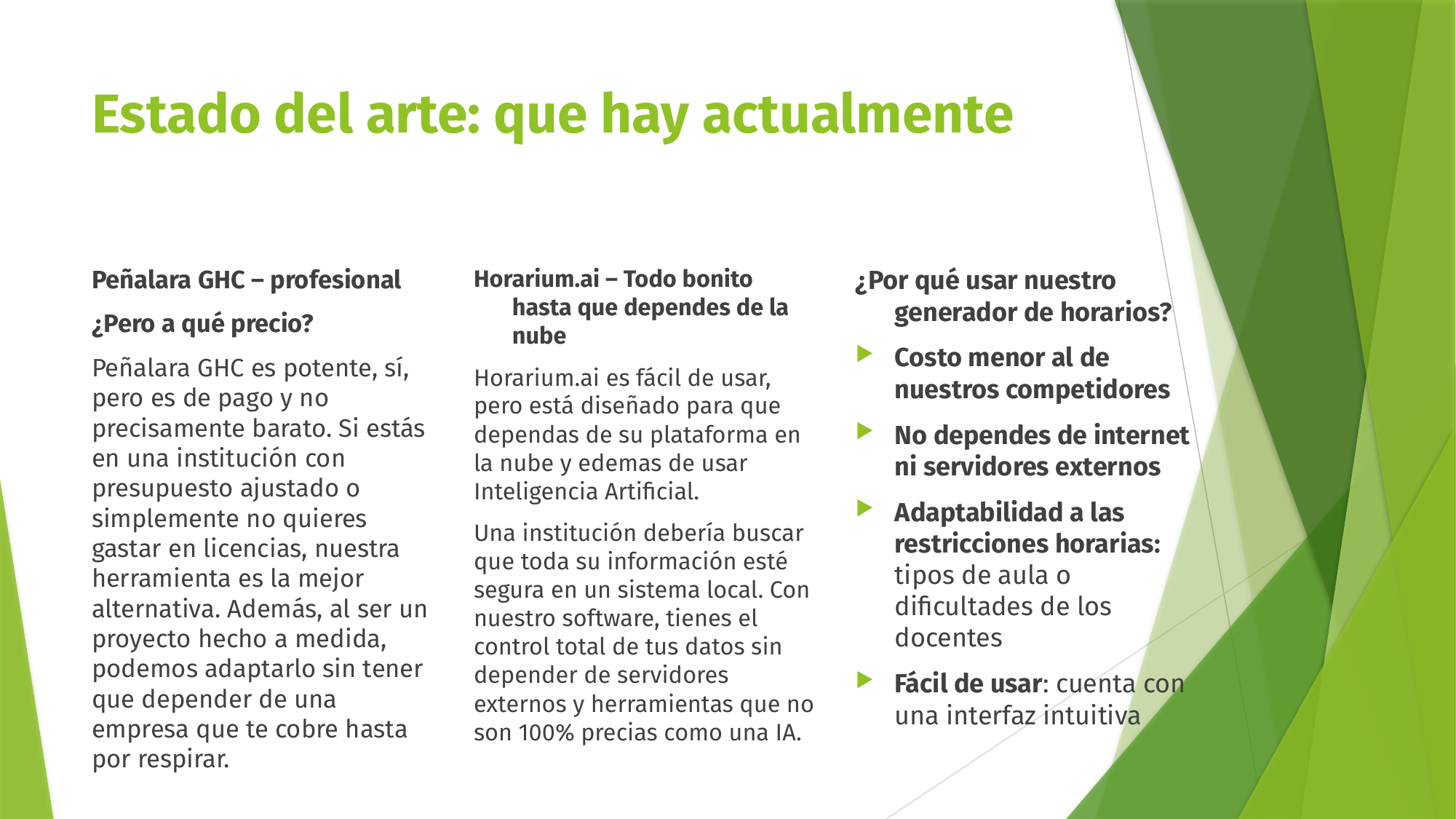

# Estado del arte: que hay actualmente
Horarium.ai – Todo bonito hasta que dependes de la nube
Horarium.ai es fácil de usar, pero está diseñado para que dependas de su plataforma en la nube y edemas de usar Inteligencia Artificial.
Una institución debería buscar que toda su información esté segura en un sistema local. Con nuestro software, tienes el control total de tus datos sin depender de servidores externos y herramientas que no son 100% precias como una IA.
¿Por qué usar nuestro generador de horarios?
Costo menor al de nuestros competidores
No dependes de internet ni servidores externos
Adaptabilidad a las restricciones horarias: tipos de aula o dificultades de los docentes
Fácil de usar: cuenta con una interfaz intuitiva
Peñalara GHC – profesional
¿Pero a qué precio?
Peñalara GHC es potente, sí, pero es de pago y no precisamente barato. Si estás en una institución con presupuesto ajustado o simplemente no quieres gastar en licencias, nuestra herramienta es la mejor alternativa. Además, al ser un proyecto hecho a medida, podemos adaptarlo sin tener que depender de una empresa que te cobre hasta por respirar.